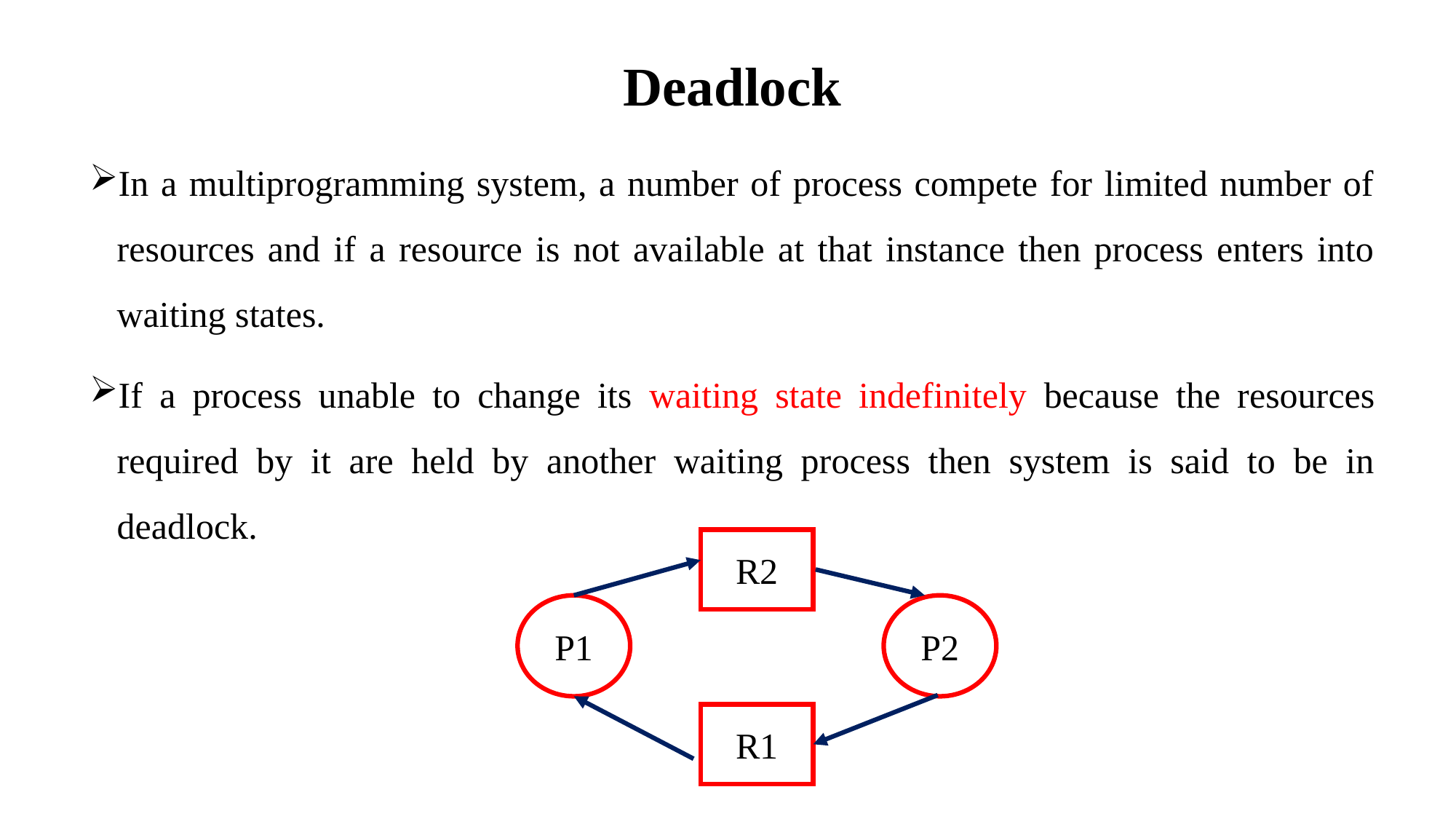

# Deadlock
In a multiprogramming system, a number of process compete for limited number of resources and if a resource is not available at that instance then process enters into waiting states.
If a process unable to change its waiting state indefinitely because the resources required by it are held by another waiting process then system is said to be in deadlock.
R2
P1
P2
R1